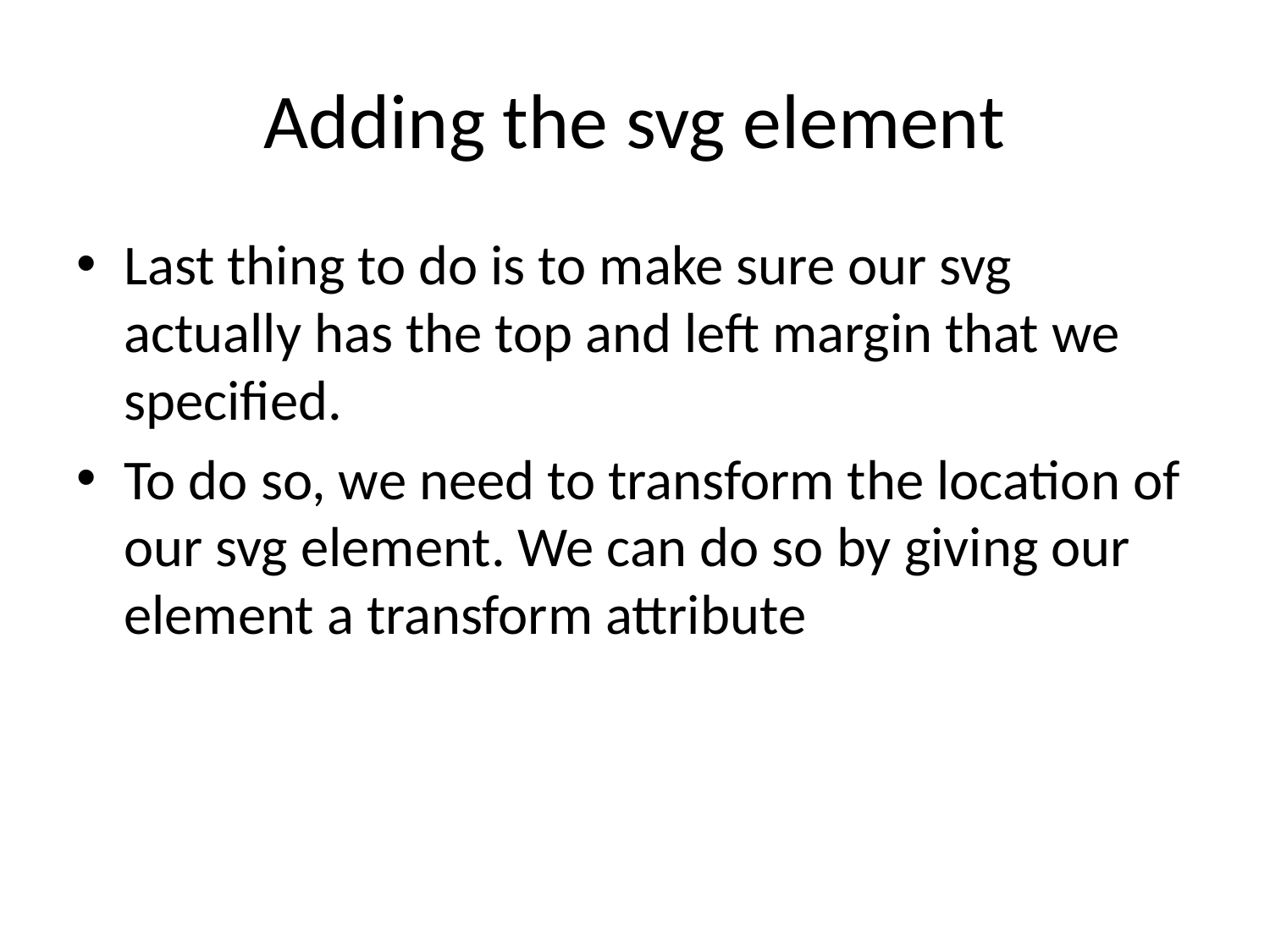

# Adding the svg element
Last thing to do is to make sure our svg actually has the top and left margin that we specified.
To do so, we need to transform the location of our svg element. We can do so by giving our element a transform attribute